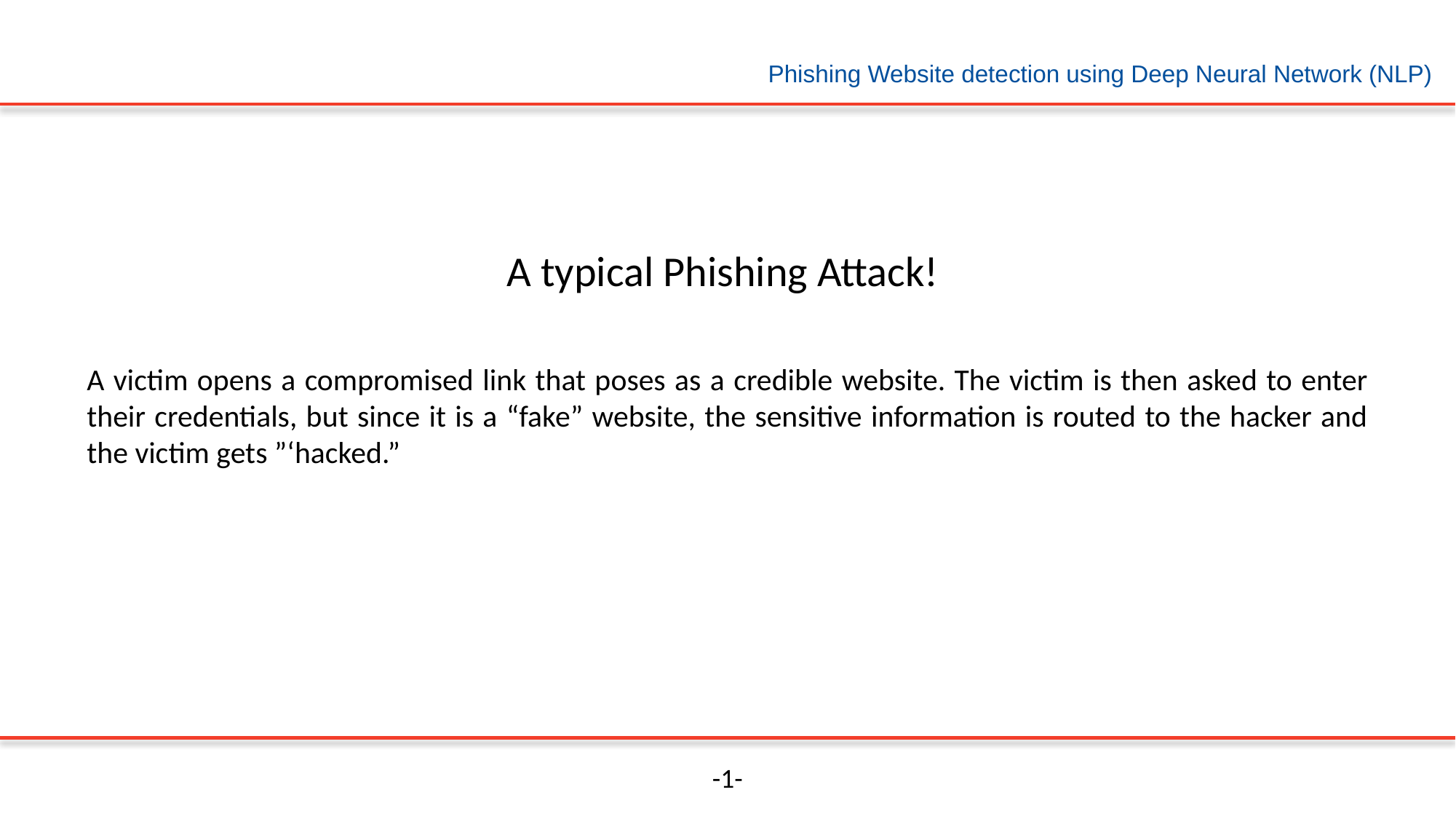

Phishing Website detection using Deep Neural Network (NLP)
A typical Phishing Attack!

A victim opens a compromised link that poses as a credible website. The victim is then asked to enter their credentials, but since it is a “fake” website, the sensitive information is routed to the hacker and the victim gets ”‘hacked.”

-1-